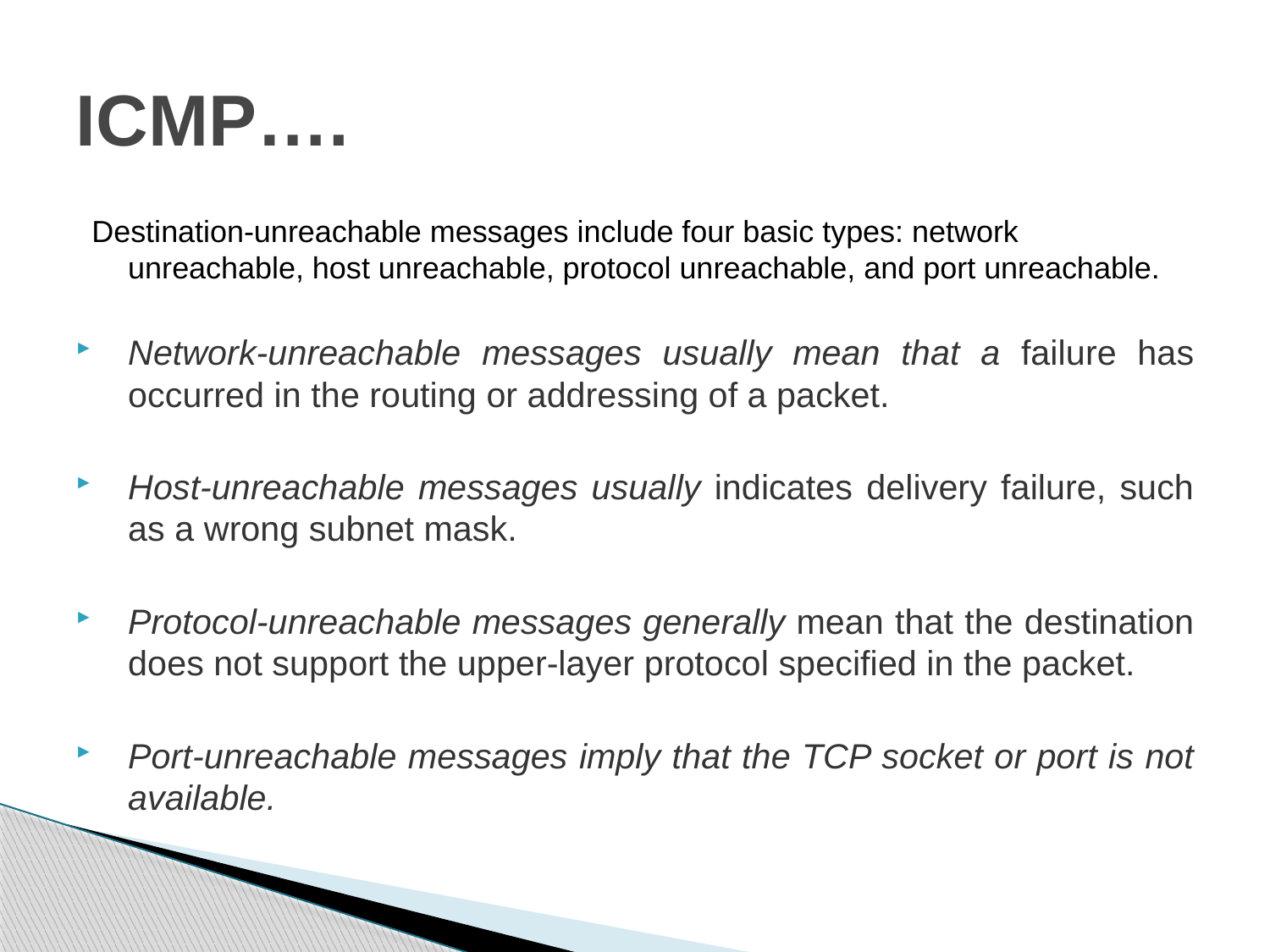

# ICMP….
Destination-unreachable messages include four basic types: network unreachable, host unreachable, protocol unreachable, and port unreachable.

Network-unreachable messages usually mean that a failure has occurred in the routing or addressing of a packet.

Host-unreachable messages usually indicates delivery failure, such as a wrong subnet mask.

Protocol-unreachable messages generally mean that the destination does not support the upper-layer protocol specified in the packet.

Port-unreachable messages imply that the TCP socket or port is not available.